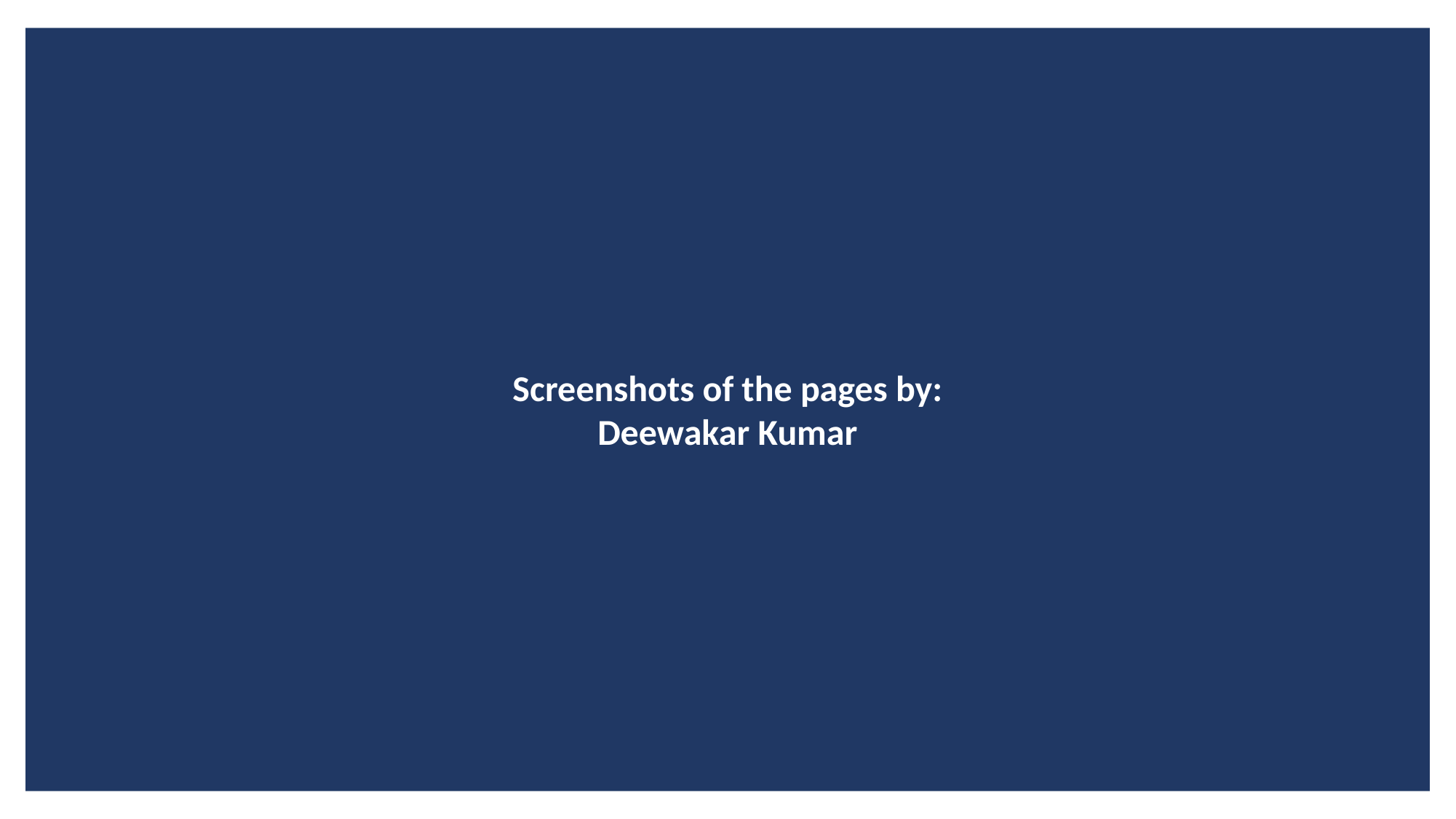

Screenshots of the pages by:
Deewakar Kumar